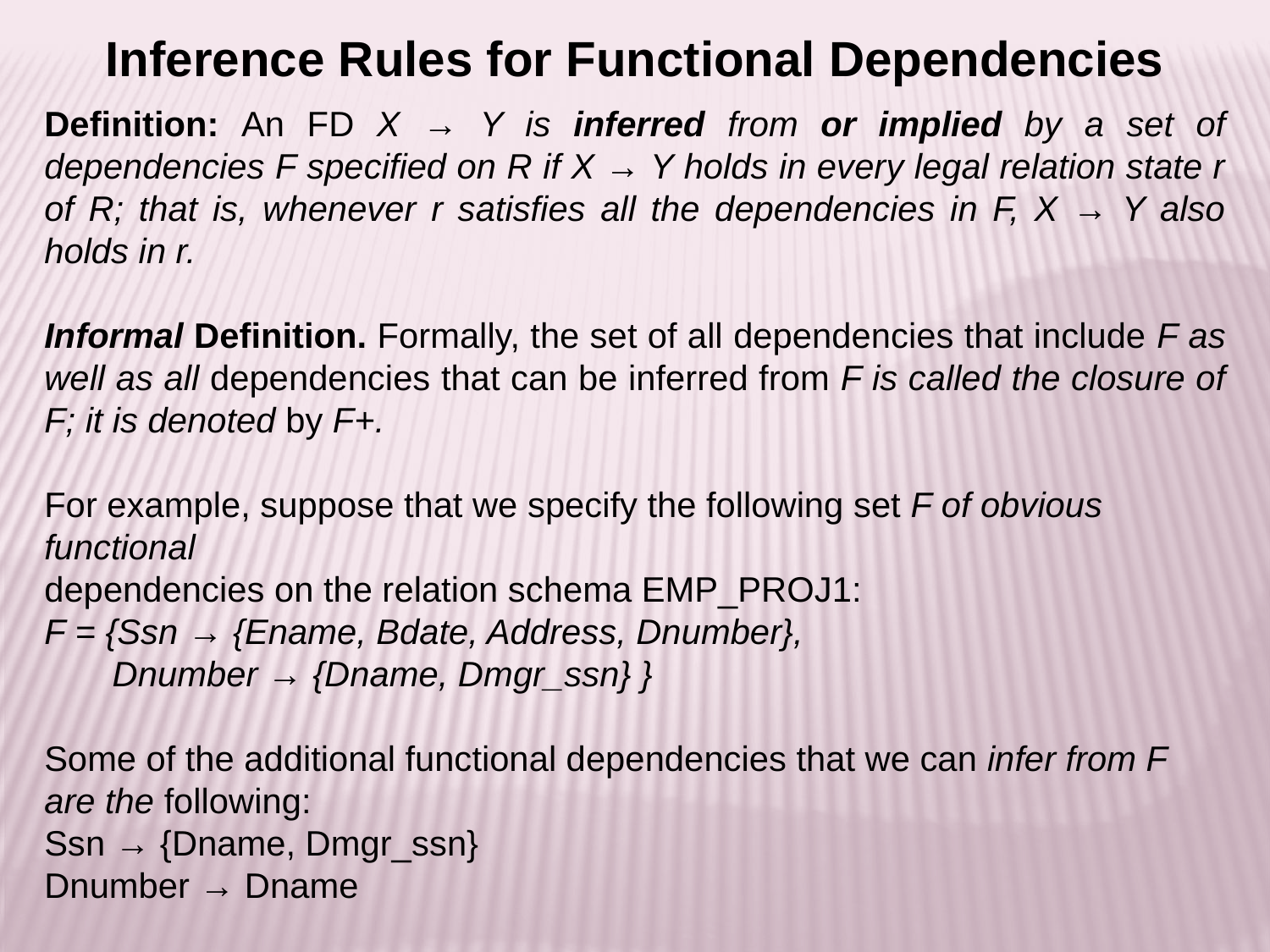

Inference Rules for Functional Dependencies
Definition: An FD X → Y is inferred from or implied by a set of dependencies F specified on R if X → Y holds in every legal relation state r of R; that is, whenever r satisfies all the dependencies in F, X → Y also holds in r.

Informal Definition. Formally, the set of all dependencies that include F as well as all dependencies that can be inferred from F is called the closure of F; it is denoted by F+.

For example, suppose that we specify the following set F of obvious functional
dependencies on the relation schema EMP_PROJ1:
F = {Ssn → {Ename, Bdate, Address, Dnumber},
       Dnumber → {Dname, Dmgr_ssn} }

Some of the additional functional dependencies that we can infer from F are the following:
Ssn → {Dname, Dmgr_ssn}
Dnumber → Dname